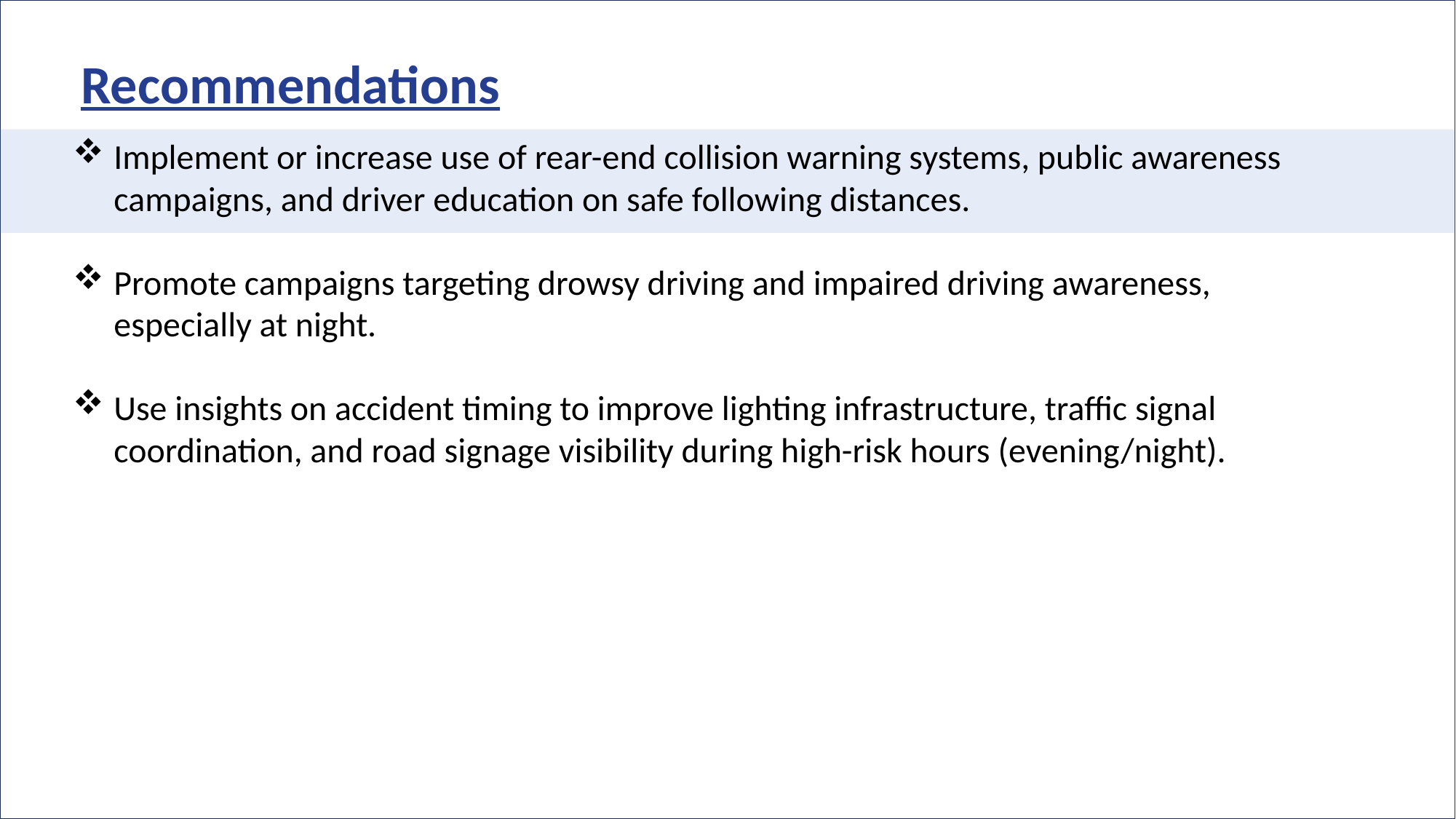

# Recommendations

Implement or increase use of rear-end collision warning systems, public awareness campaigns, and driver education on safe following distances.

Promote campaigns targeting drowsy driving and impaired driving awareness, especially at night.

Use insights on accident timing to improve lighting infrastructure, traffic signal coordination, and road signage visibility during high-risk hours (evening/night).